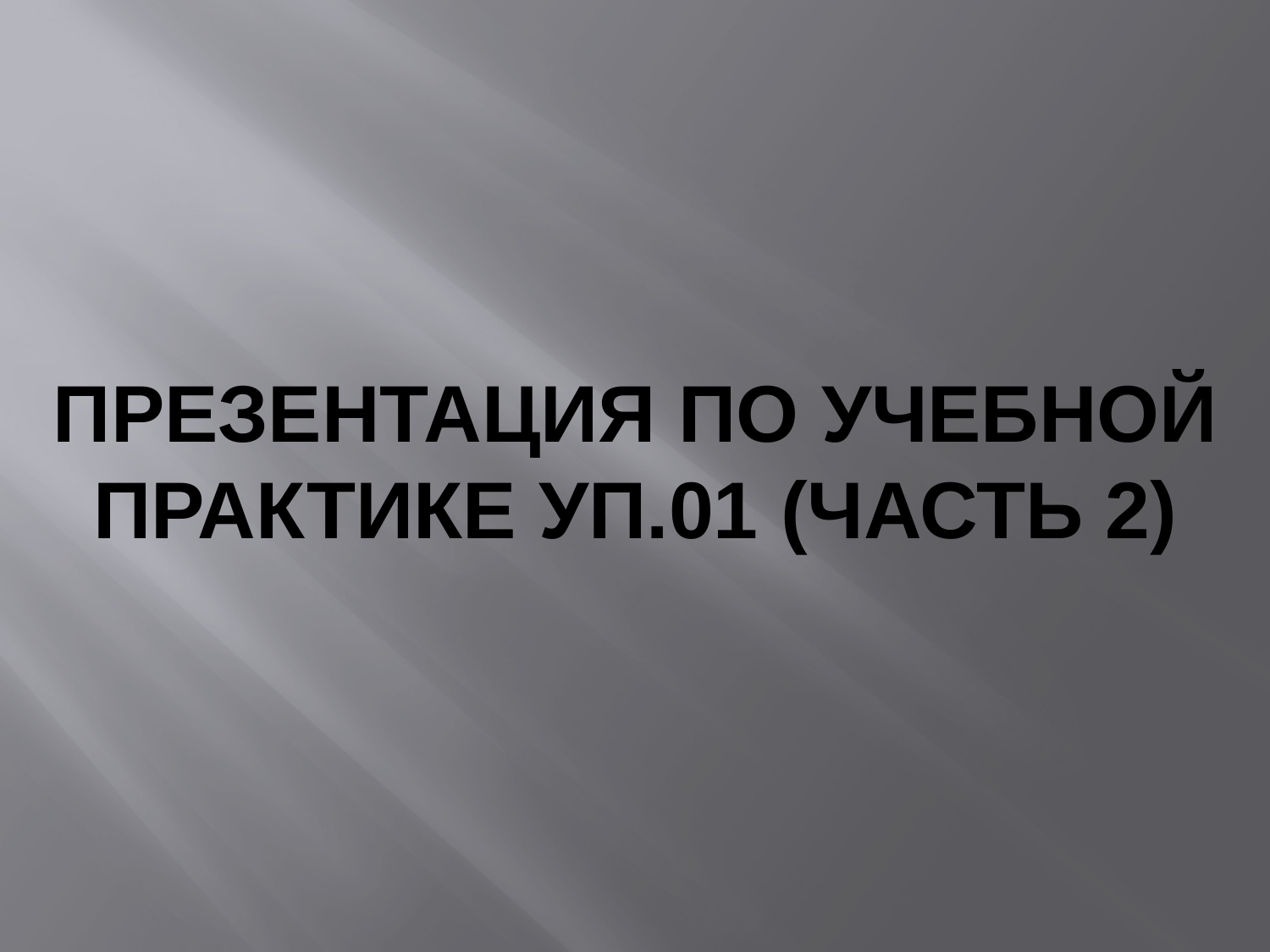

# ПРЕЗЕНТАЦИЯ ПО УЧЕБНОЙ ПРАКТИКЕ УП.01 (Часть 2)